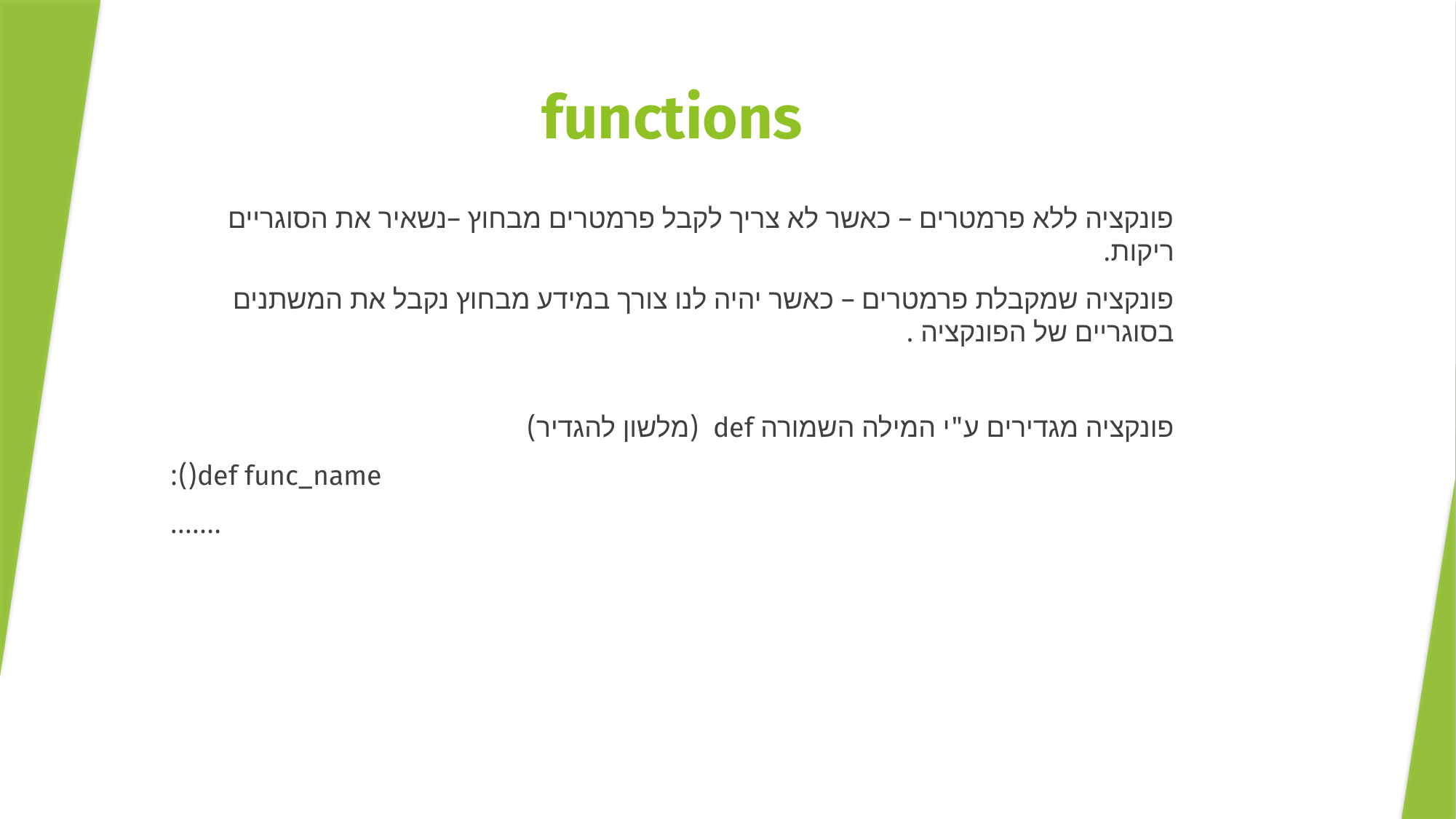

# functions
פונקציה ללא פרמטרים – כאשר לא צריך לקבל פרמטרים מבחוץ –נשאיר את הסוגריים ריקות.
פונקציה שמקבלת פרמטרים – כאשר יהיה לנו צורך במידע מבחוץ נקבל את המשתנים בסוגריים של הפונקציה .

פונקציה מגדירים ע"י המילה השמורה def  (מלשון להגדיר)
def func_name():
        …….